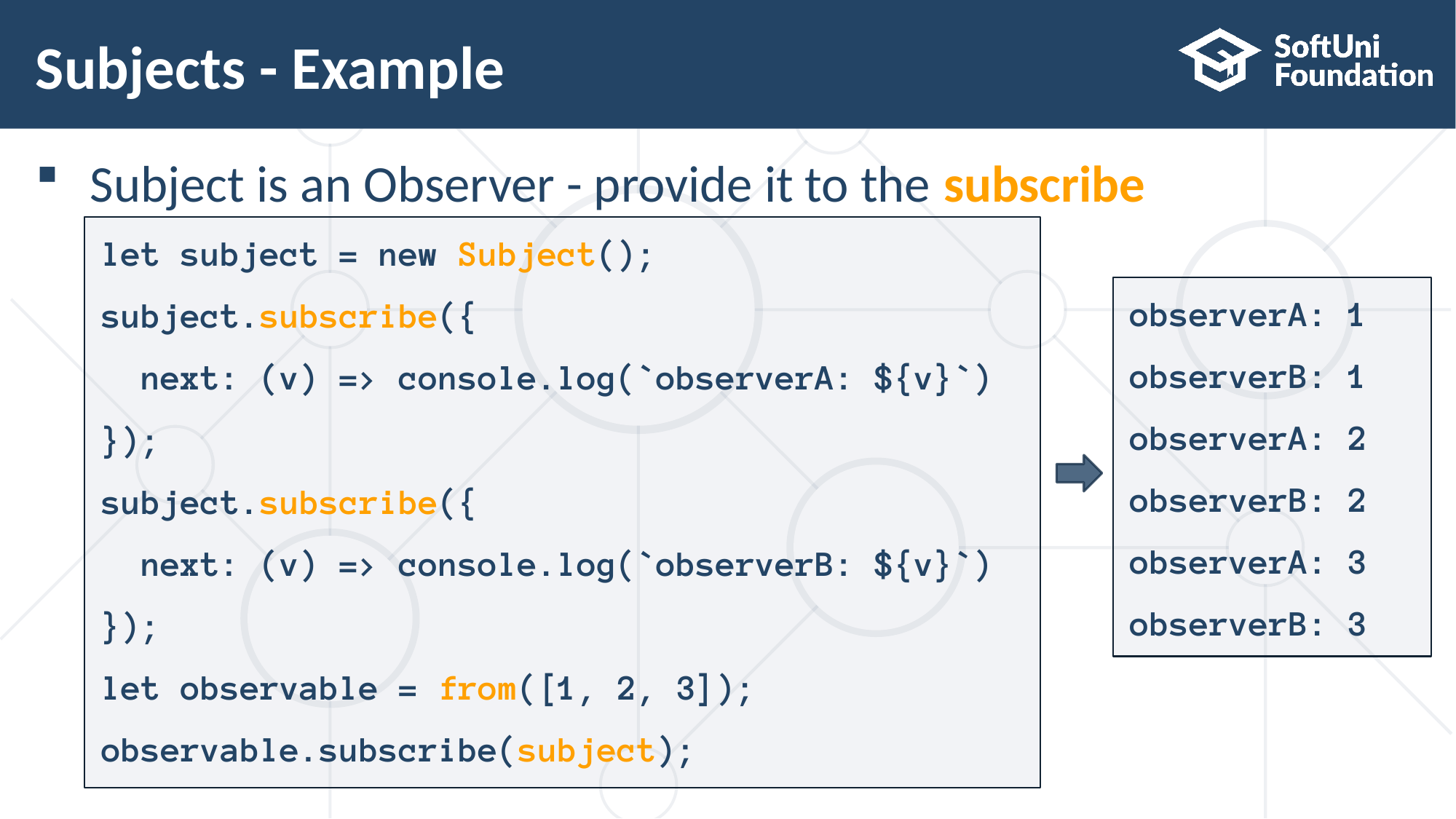

# Subjects - Example
Subject is an Observer - provide it to the subscribe
let subject = new Subject();
subject.subscribe({
  next: (v) => console.log(`observerA: ${v}`)
});
subject.subscribe({
  next: (v) => console.log(`observerB: ${v}`)
});
let observable = from([1, 2, 3]);
observable.subscribe(subject);
observerA: 1
observerB: 1
observerA: 2
observerB: 2
observerA: 3
observerB: 3

18